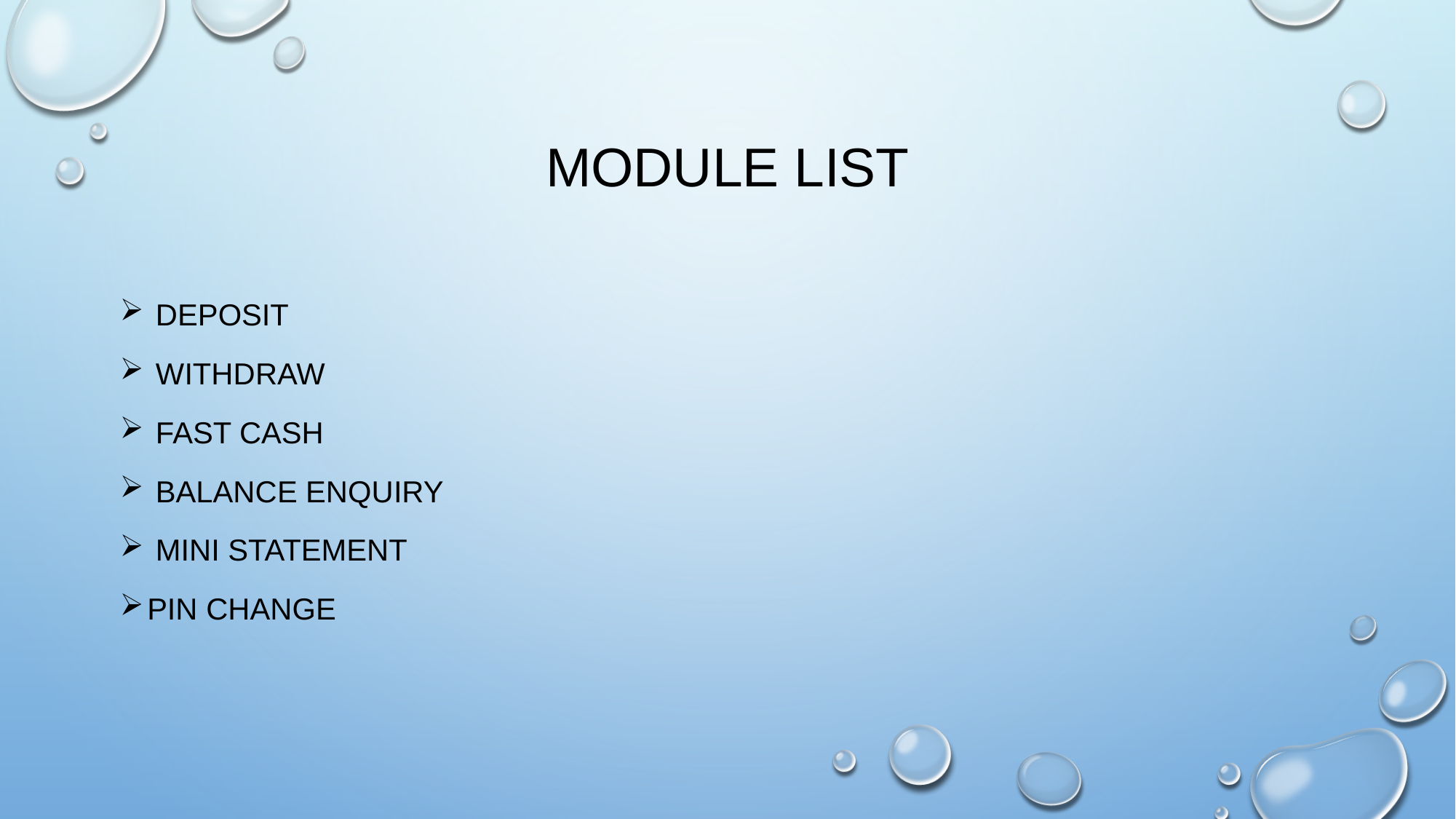

# MODULE LIST
 DEPOSIT
 WITHDRAW
 FAST CASH
 BALANCE ENQUIRY
 MINI STATEMENT
PIN CHANGE